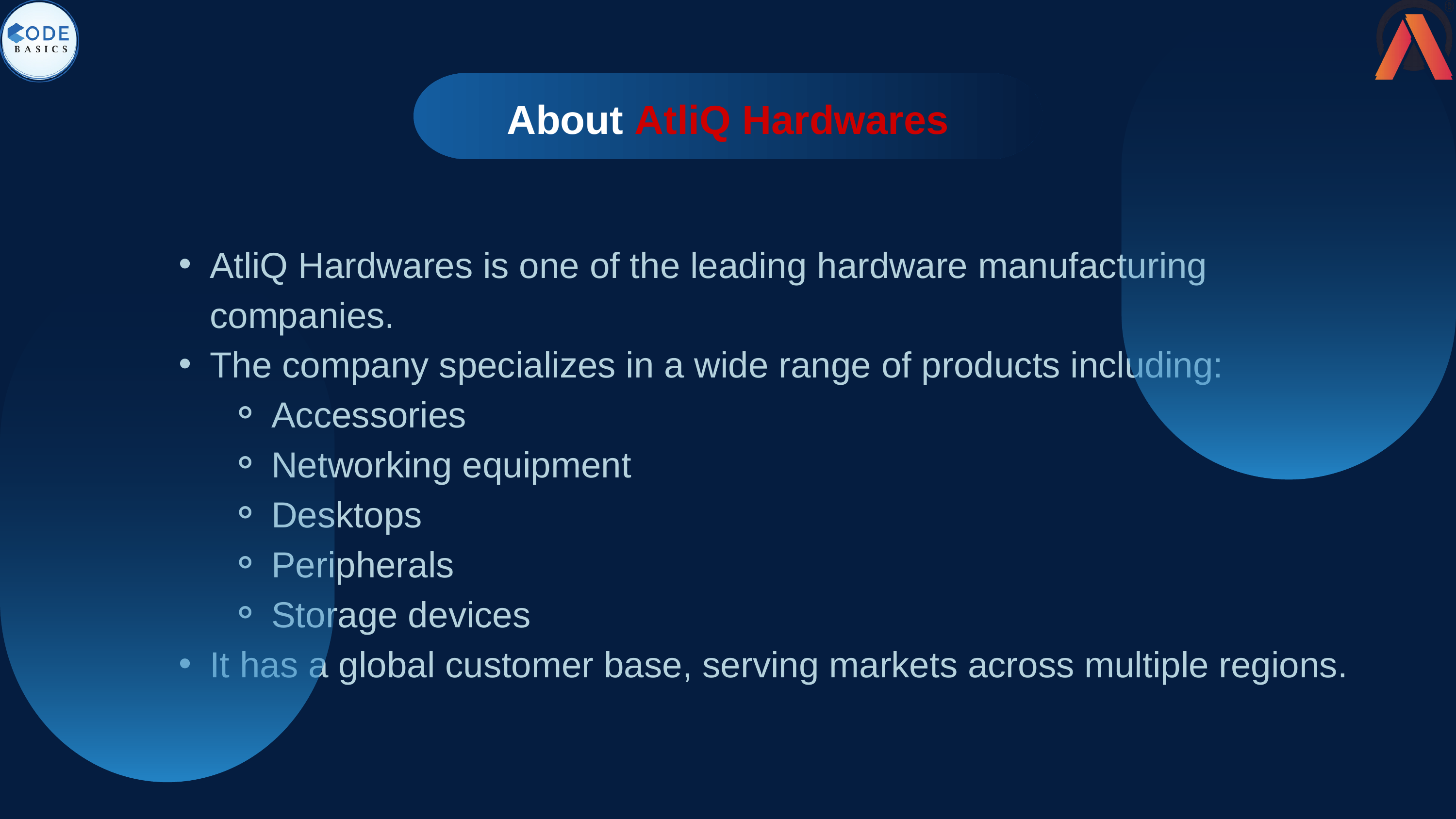

About AtliQ Hardwares
AtliQ Hardwares is one of the leading hardware manufacturing companies.
The company specializes in a wide range of products including:
Accessories
Networking equipment
Desktops
Peripherals
Storage devices
It has a global customer base, serving markets across multiple regions.